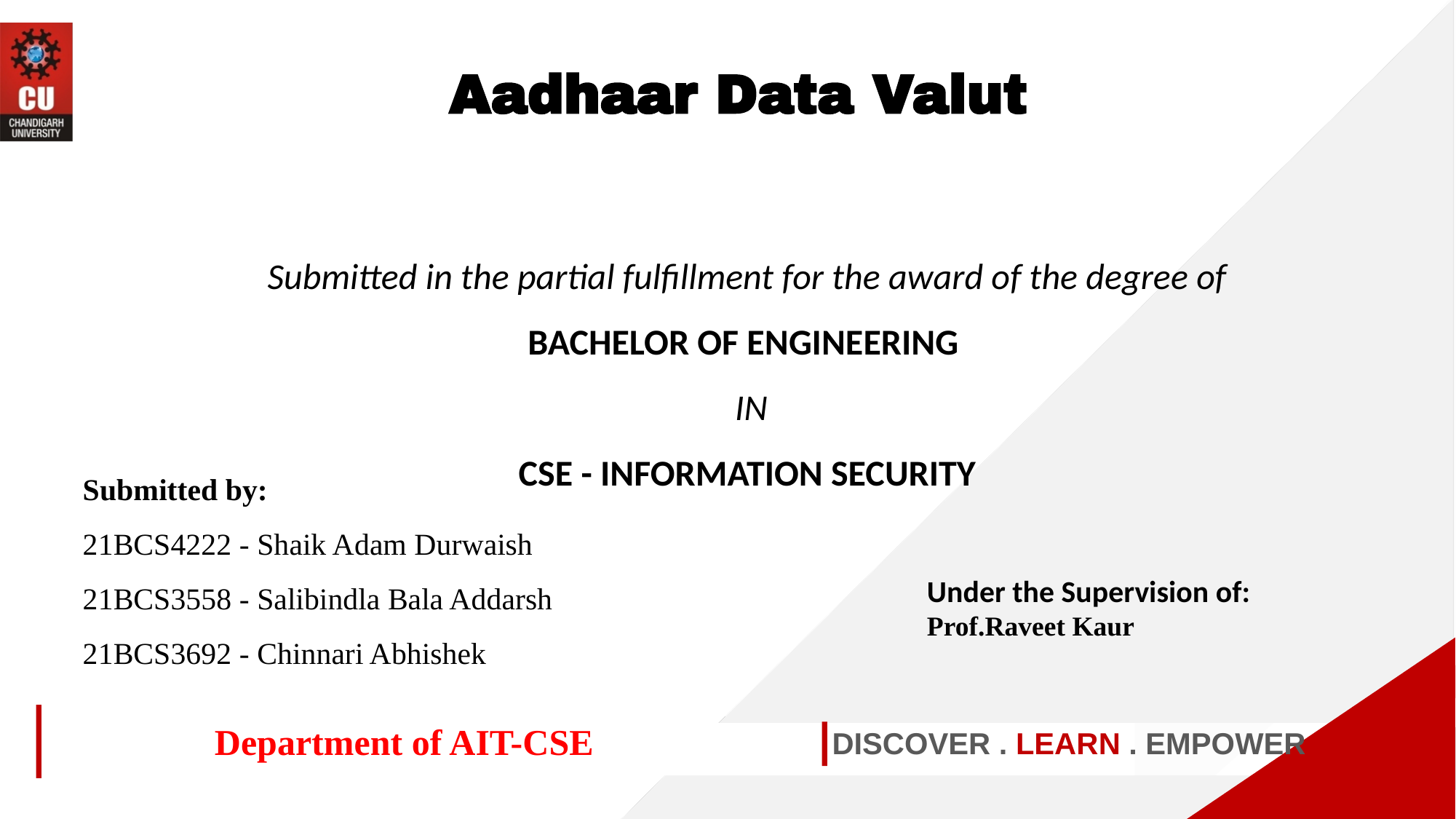

Aadhaar Data Valut
Submitted in the partial fulfillment for the award of the degree of
BACHELOR OF ENGINEERING
 IN
CSE - INFORMATION SECURITY
Submitted by:
21BCS4222 - Shaik Adam Durwaish
21BCS3558 - Salibindla Bala Addarsh
21BCS3692 - Chinnari Abhishek

Under the Supervision of:
Prof.Raveet Kaur

Department of AIT-CSE
DISCOVER . LEARN . EMPOWER

1